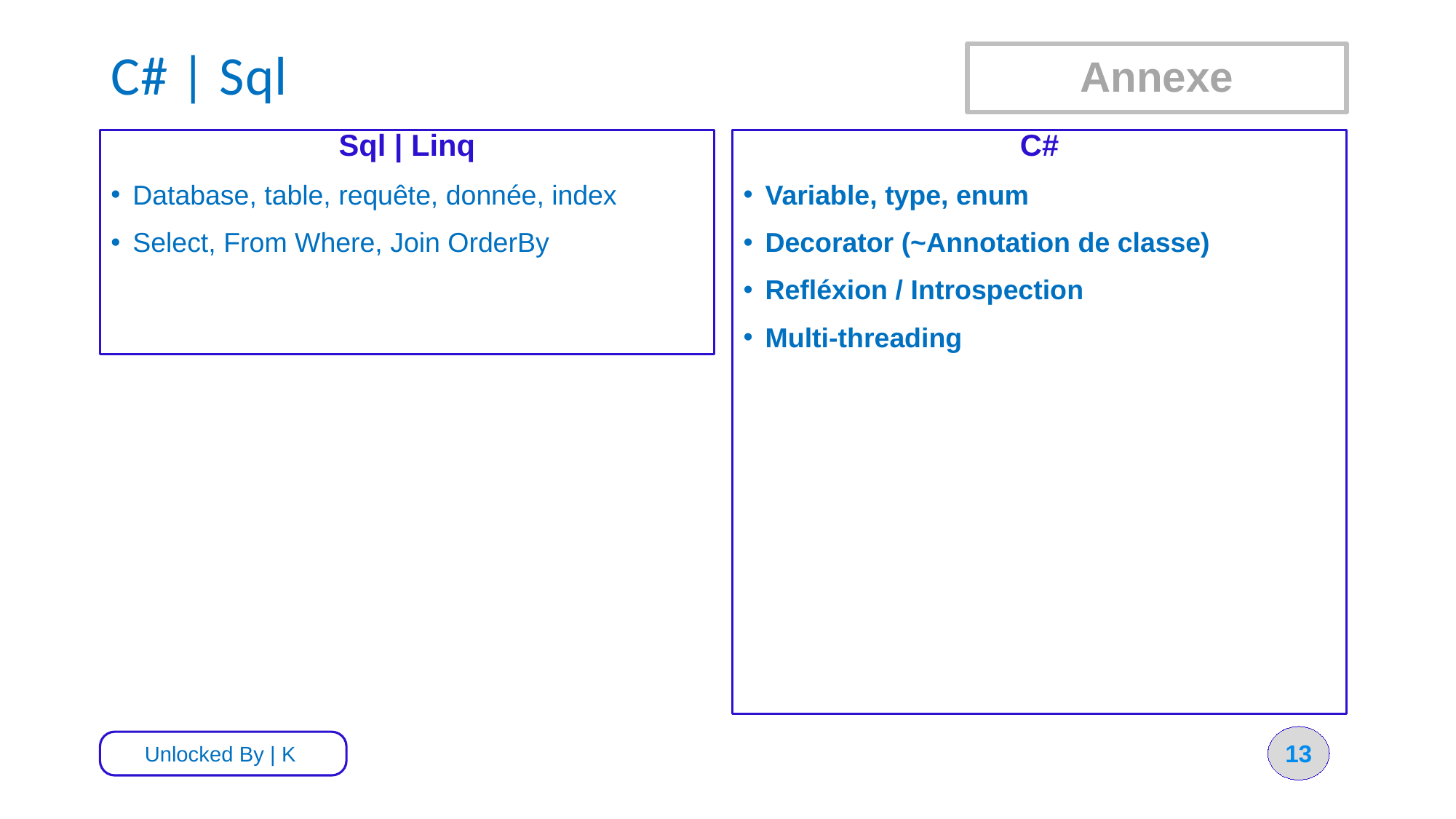

# C# | Sql
Annexe
C#
Variable, type, enum
Decorator (~Annotation de classe)
Refléxion / Introspection
Multi-threading

Sql | Linq
Database, table, requête, donnée, index
Select, From Where, Join OrderBy

13
Unlocked By | K